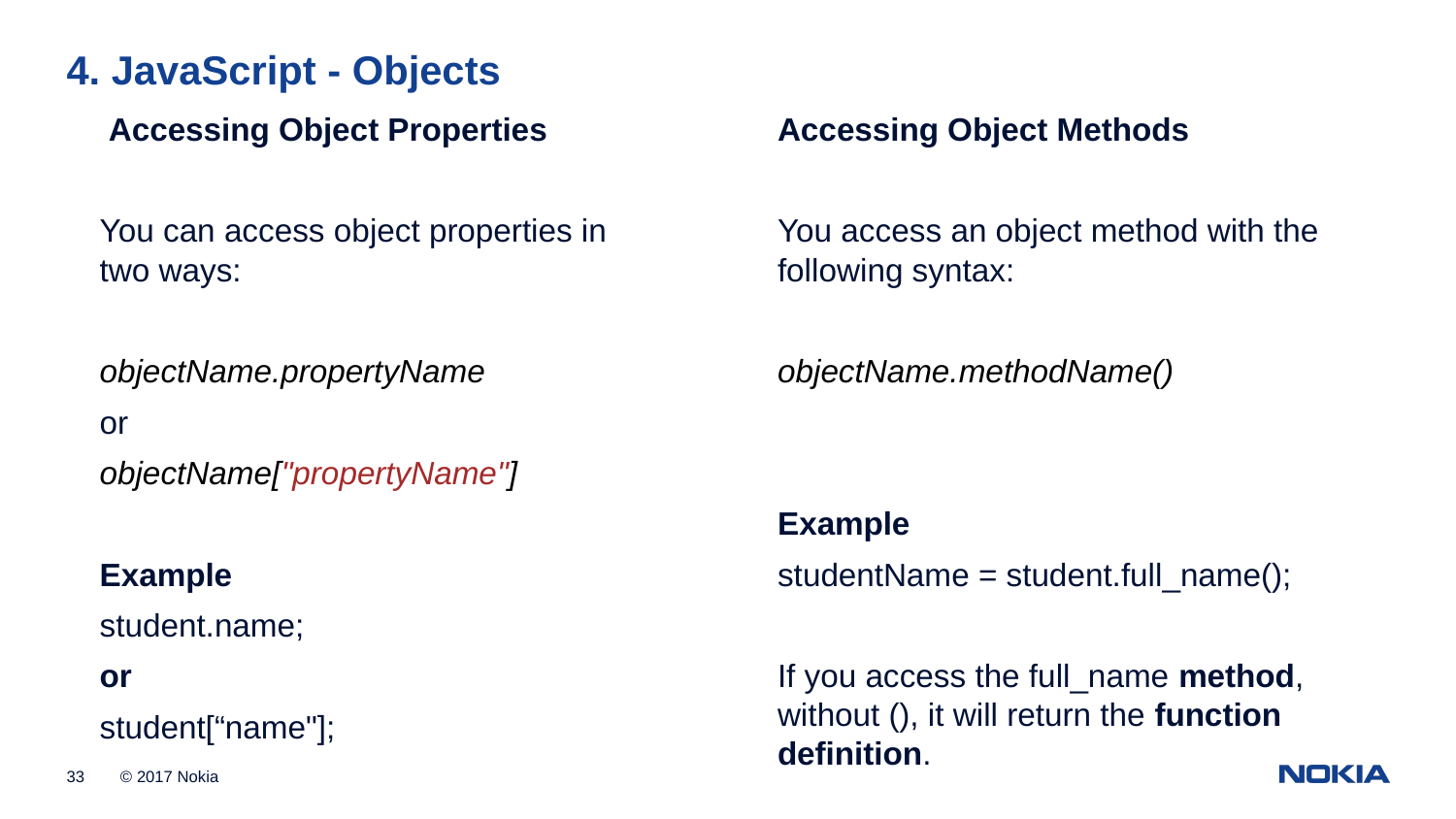

4. JavaScript - Objects

Accessing Object Methods

You access an object method with the following syntax:

objectName.methodName()

Example
studentName = student.full_name();

If you access the full_name method, without (), it will return the function definition.

 Accessing Object Properties

You can access object properties in two ways:

objectName.propertyName
or
objectName["propertyName"]

Example
student.name;
or
student[“name"];